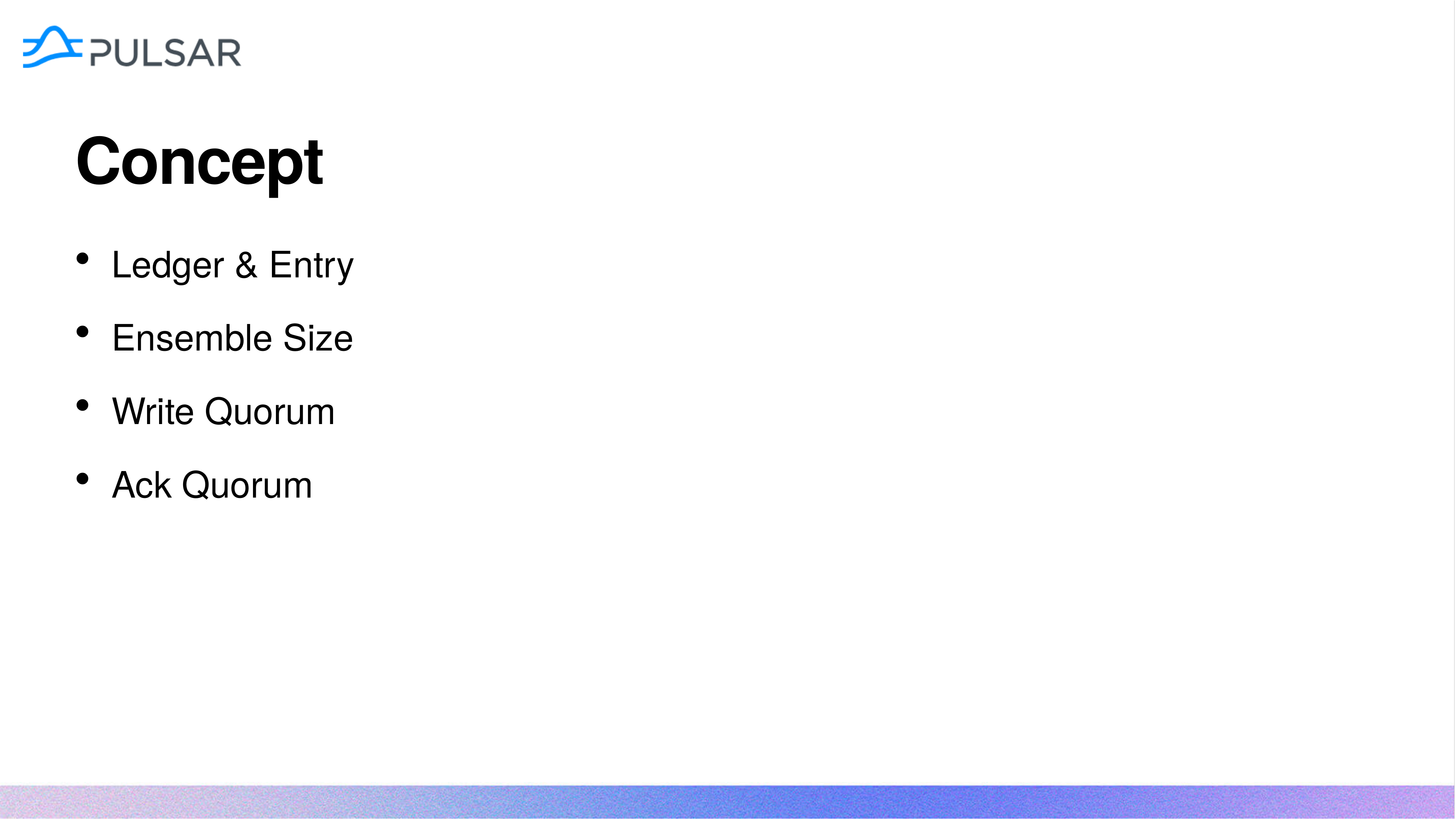

Concept
Ledger & Entry
Ensemble Size
Write Quorum
Ack Quorum